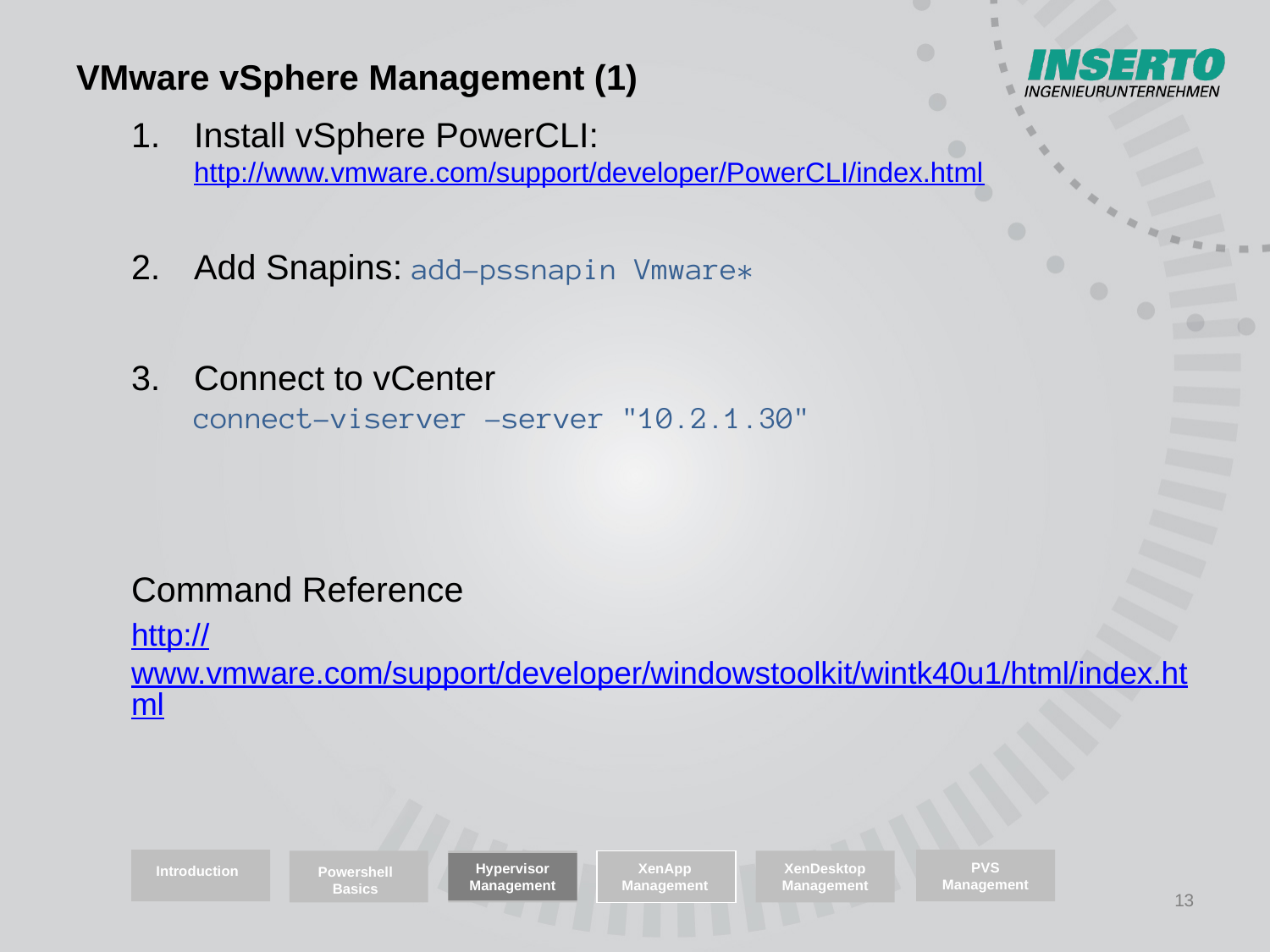

# VMware vSphere Management (1)
Install vSphere PowerCLI:
http://www.vmware.com/support/developer/PowerCLI/index.html

Add Snapins: add-pssnapin Vmware*

Connect to vCenter
connect-viserver –server "10.2.1.30"

Command Reference
http://www.vmware.com/support/developer/windowstoolkit/wintk40u1/html/index.html

PVS Management
Hypervisor
Management
XenDesktop Management

XenApp Management
Introduction
Powershell Basics
13